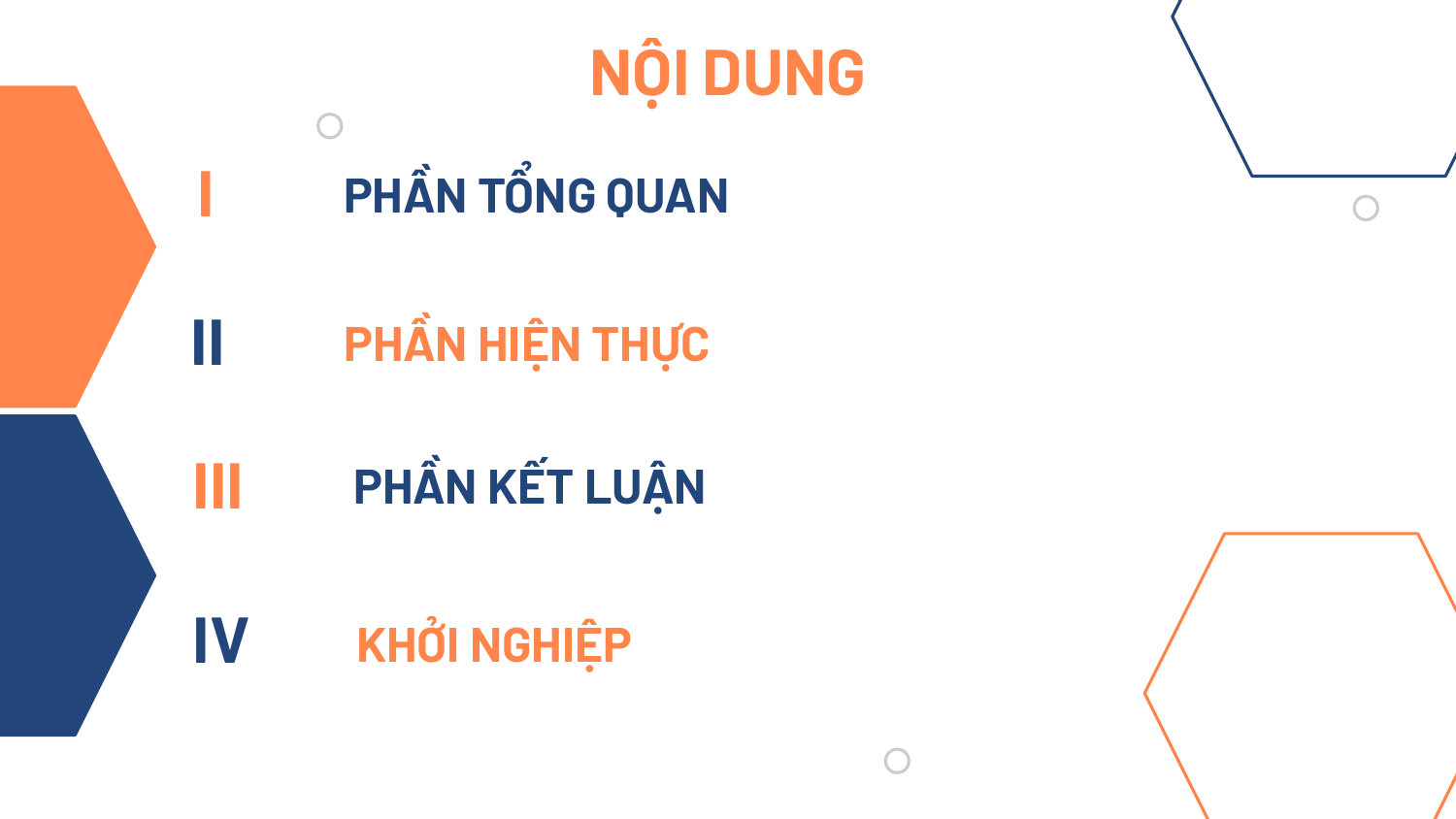

NỘI DUNG

PHẦN TỔNG QUAN
I

 II
PHẦN HIỆN THỰC

 III
PHẦN KẾT LUẬN

 IV
KHỞI NGHIỆP